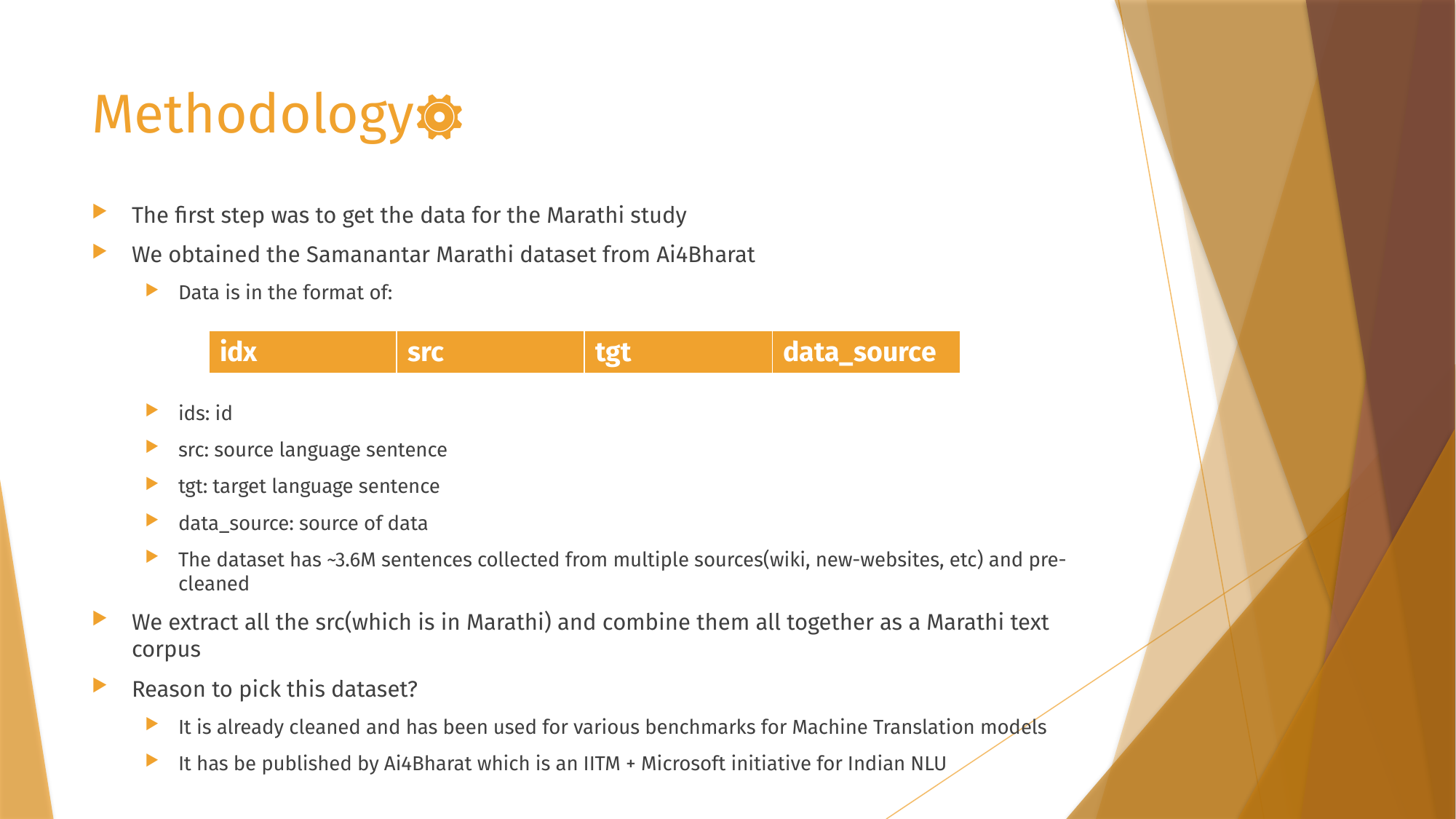

# Methodology⚙️
The first step was to get the data for the Marathi study
We obtained the Samanantar Marathi dataset from Ai4Bharat
Data is in the format of:

ids: id
src: source language sentence
tgt: target language sentence
data_source: source of data
The dataset has ~3.6M sentences collected from multiple sources(wiki, new-websites, etc) and pre-cleaned
We extract all the src(which is in Marathi) and combine them all together as a Marathi text corpus
Reason to pick this dataset?
It is already cleaned and has been used for various benchmarks for Machine Translation models
It has be published by Ai4Bharat which is an IITM + Microsoft initiative for Indian NLU

| idx | src | tgt | data\_source |
| --- | --- | --- | --- |